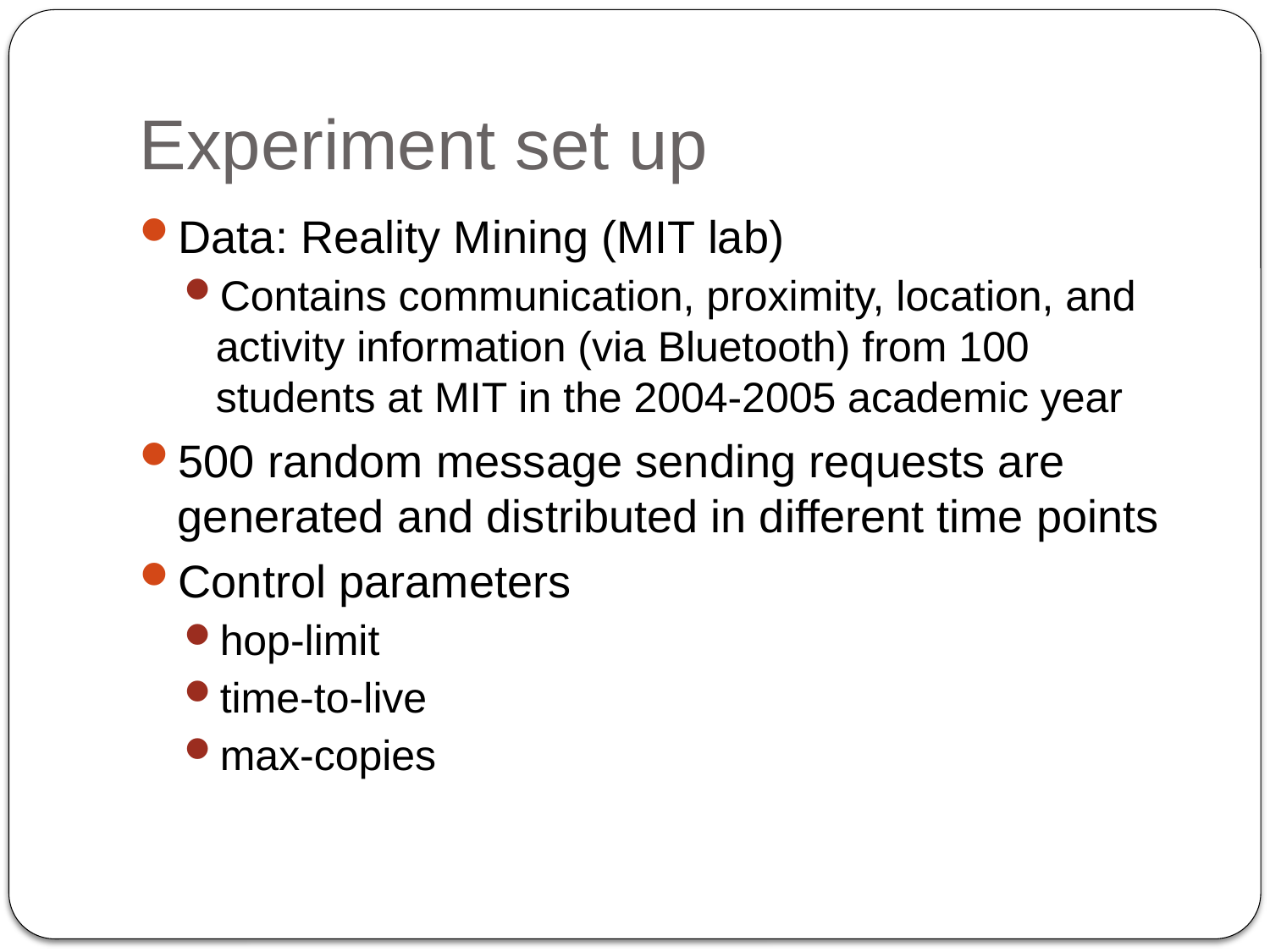

# Experiment set up
Data: Reality Mining (MIT lab)
Contains communication, proximity, location, and activity information (via Bluetooth) from 100 students at MIT in the 2004-2005 academic year
500 random message sending requests are generated and distributed in different time points
Control parameters
hop-limit
time-to-live
max-copies